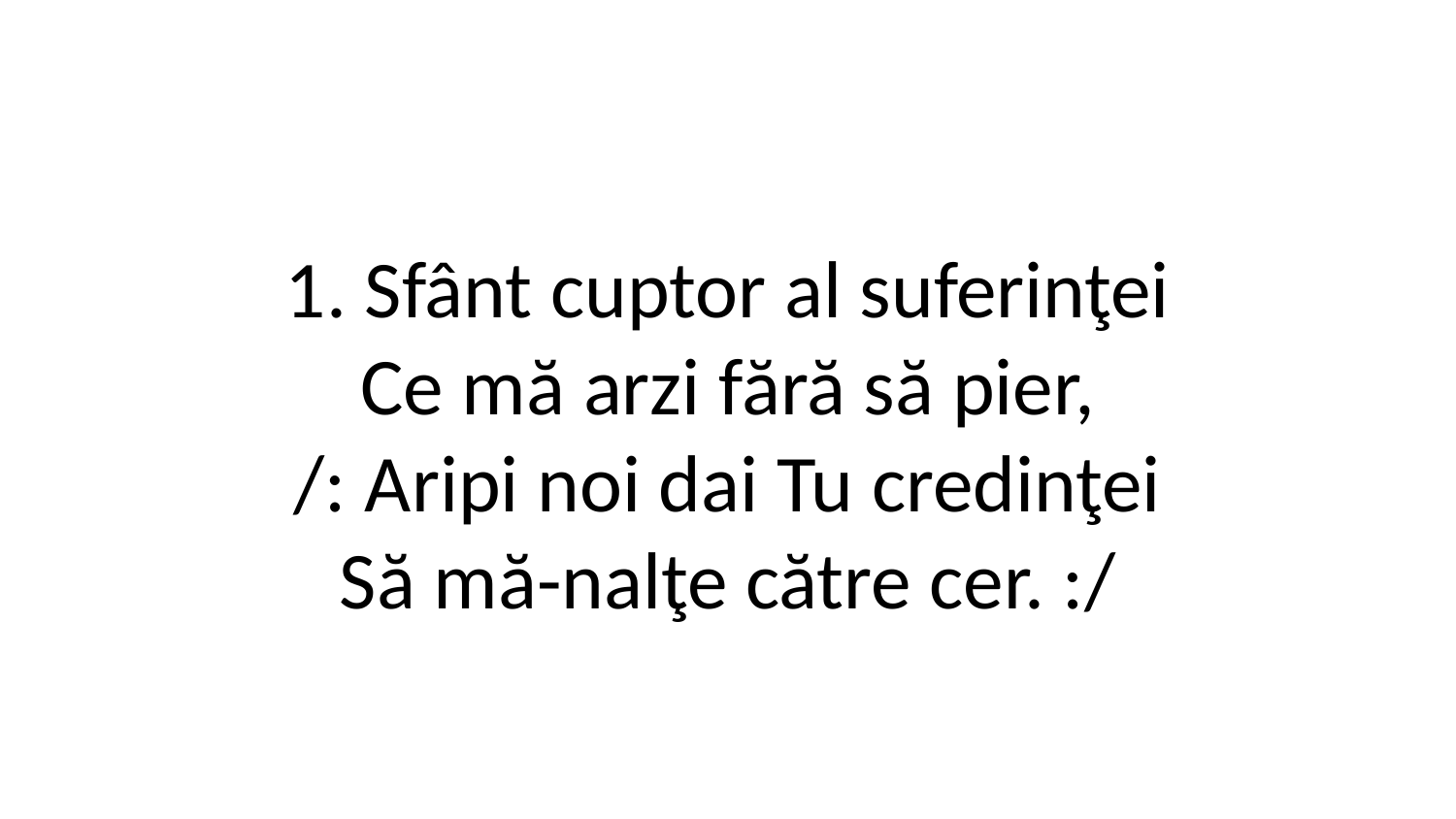

1. Sfânt cuptor al suferinţei
Ce mă arzi fără să pier,
/: Aripi noi dai Tu credinţei
Să mă-nalţe către cer. :/